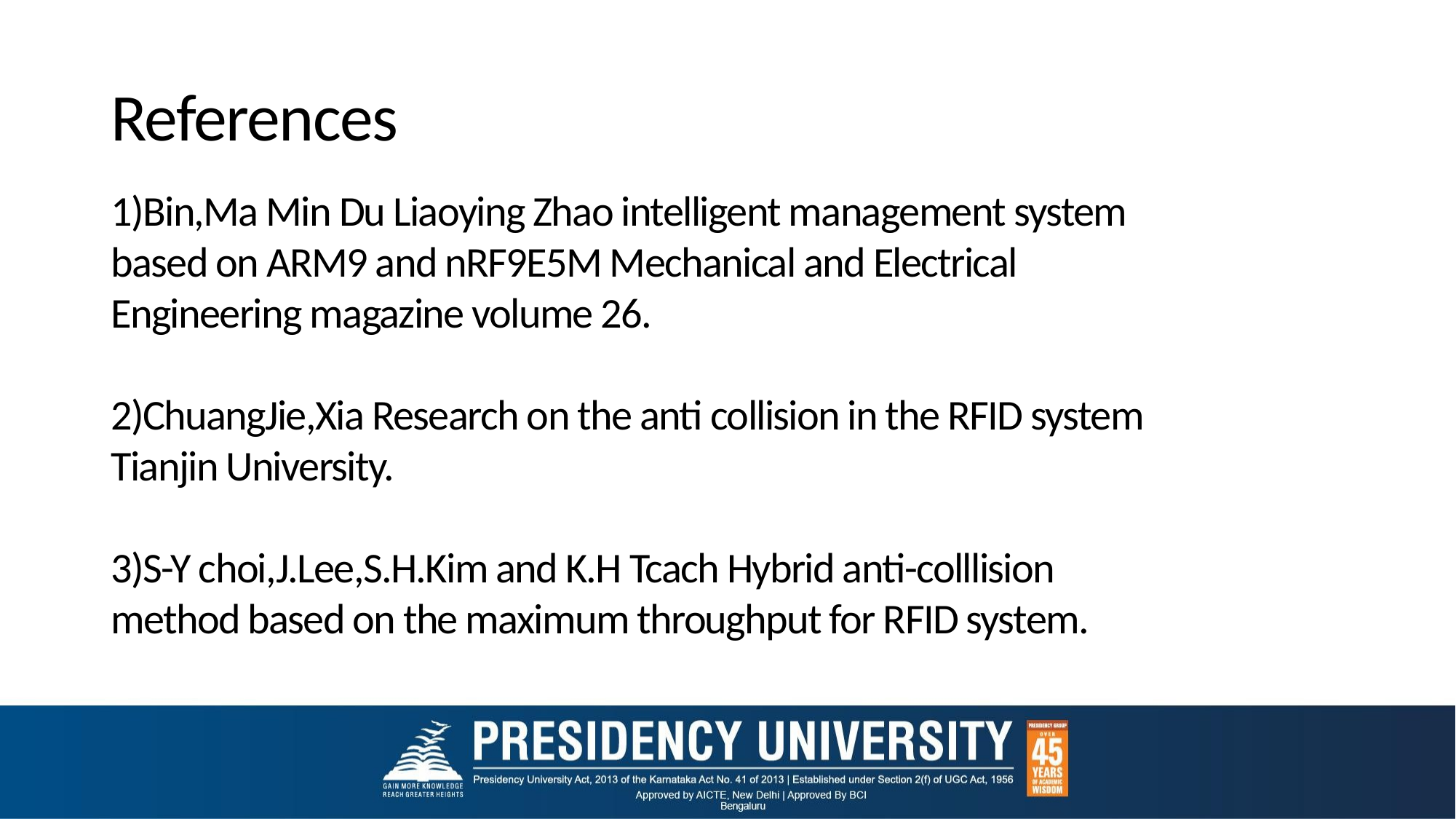

# References 1)Bin,Ma Min Du Liaoying Zhao intelligent management system based on ARM9 and nRF9E5M Mechanical and Electrical Engineering magazine volume 26. 2)ChuangJie,Xia Research on the anti collision in the RFID system Tianjin University. 3)S-Y choi,J.Lee,S.H.Kim and K.H Tcach Hybrid anti-colllision method based on the maximum throughput for RFID system.